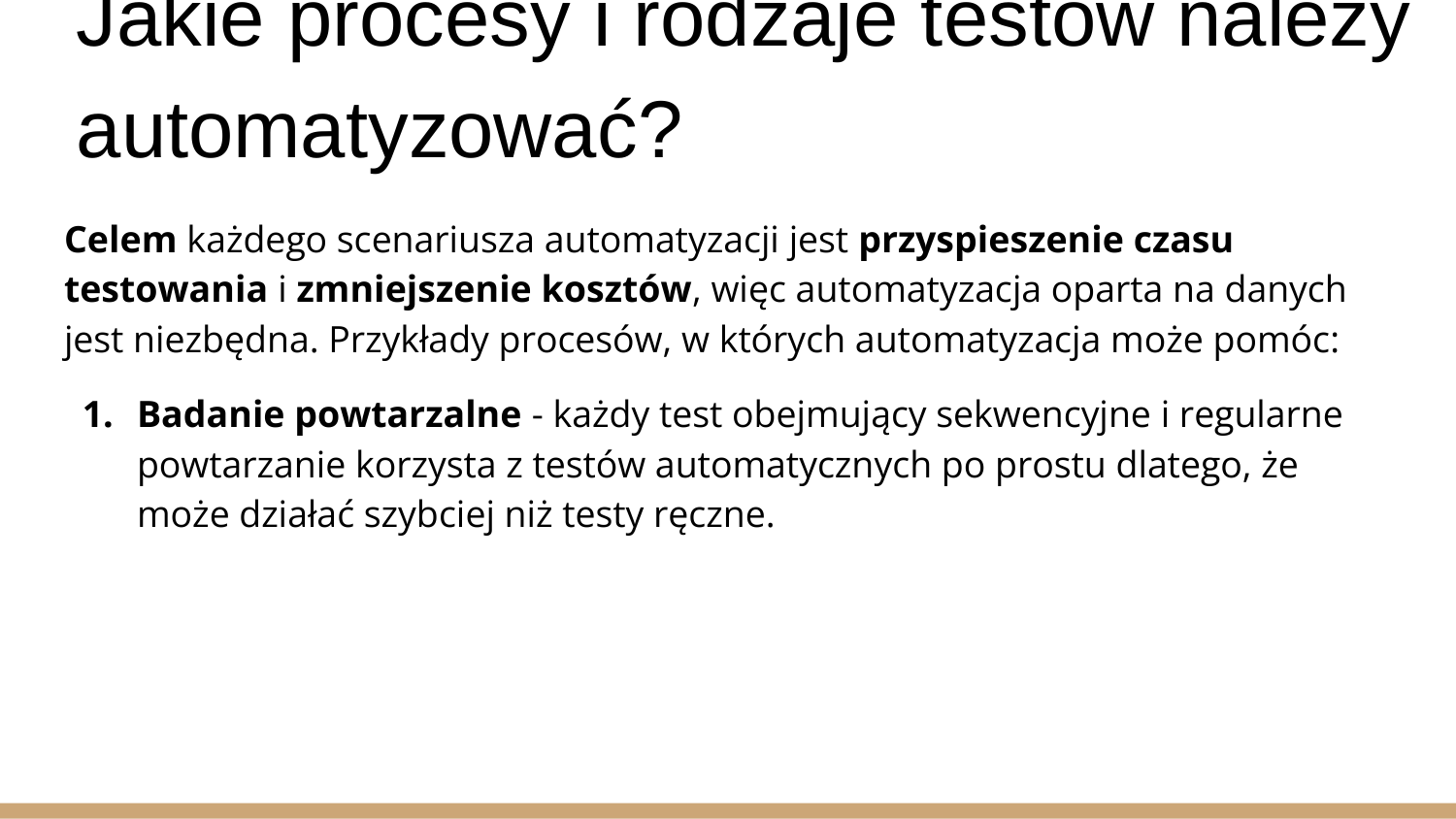

# Jakie procesy i rodzaje testów należy automatyzować?
Celem każdego scenariusza automatyzacji jest przyspieszenie czasu testowania i zmniejszenie kosztów, więc automatyzacja oparta na danych jest niezbędna. Przykłady procesów, w których automatyzacja może pomóc:
Badanie powtarzalne - każdy test obejmujący sekwencyjne i regularne powtarzanie korzysta z testów automatycznych po prostu dlatego, że może działać szybciej niż testy ręczne.